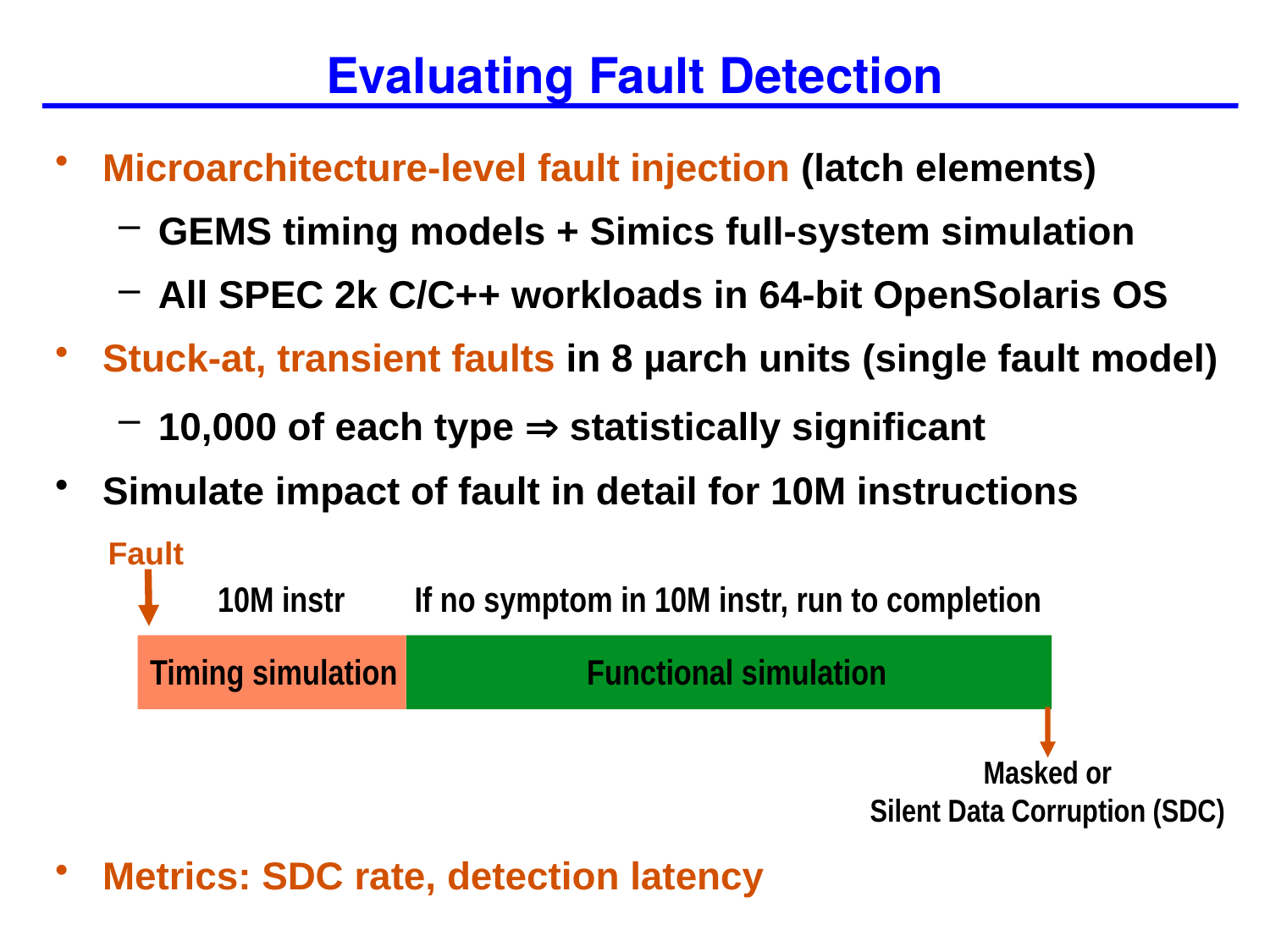

# Evaluating Fault Detection
Microarchitecture-level fault injection (latch elements)
GEMS timing models + Simics full-system simulation
All SPEC 2k C/C++ workloads in 64-bit OpenSolaris OS
Stuck-at, transient faults in 8 µarch units (single fault model)
10,000 of each type ⇒ statistically significant
Simulate impact of fault in detail for 10M instructions

Fault

10M instr
If no symptom in 10M instr, run to completion

Timing simulation
Functional simulation

Masked or
Silent Data Corruption (SDC)
Metrics: SDC rate, detection latency